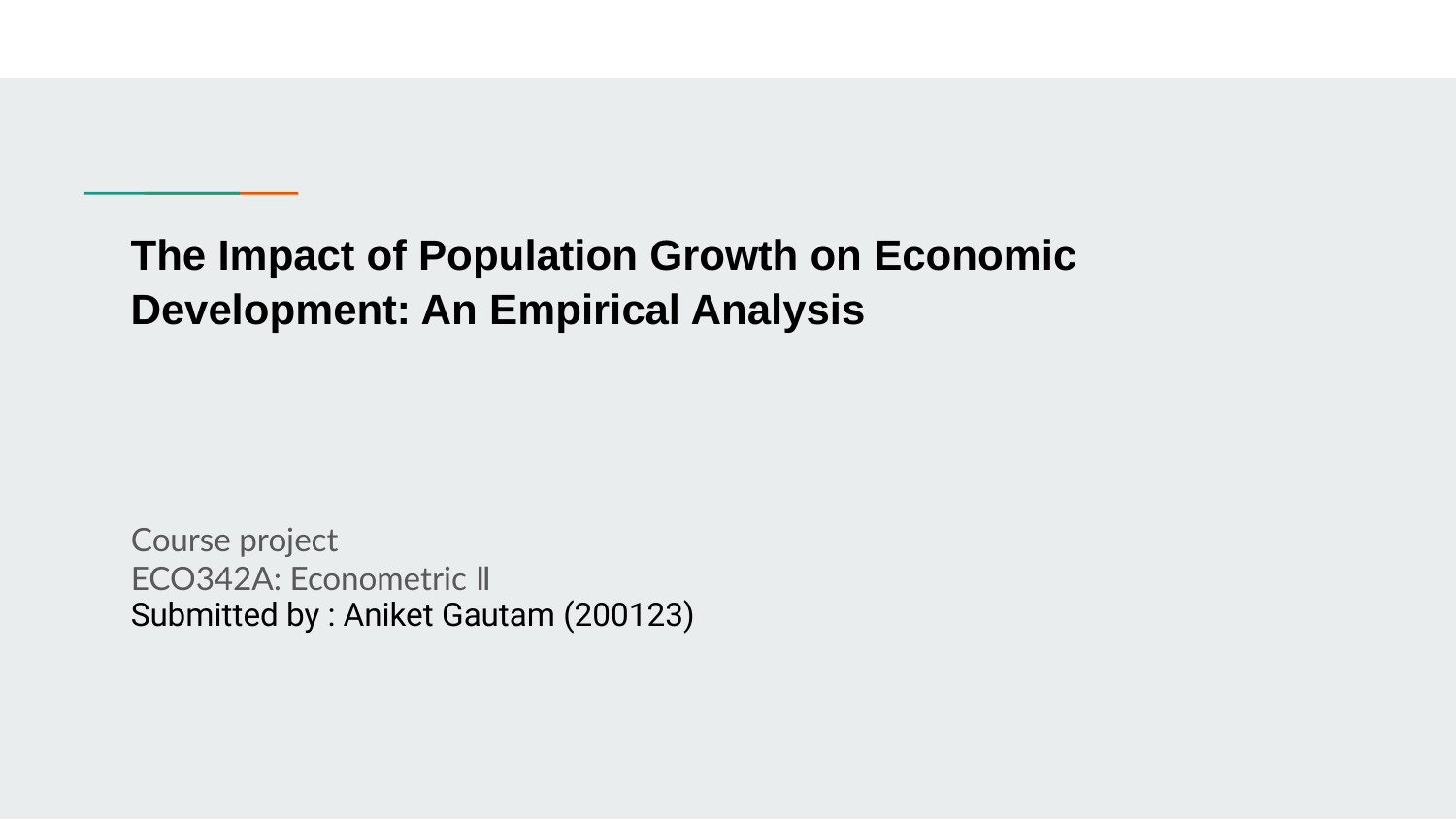

# The Impact of Population Growth on Economic Development: An Empirical Analysis
Course project
ECO342A: Econometric Ⅱ
Submitted by : Aniket Gautam (200123)